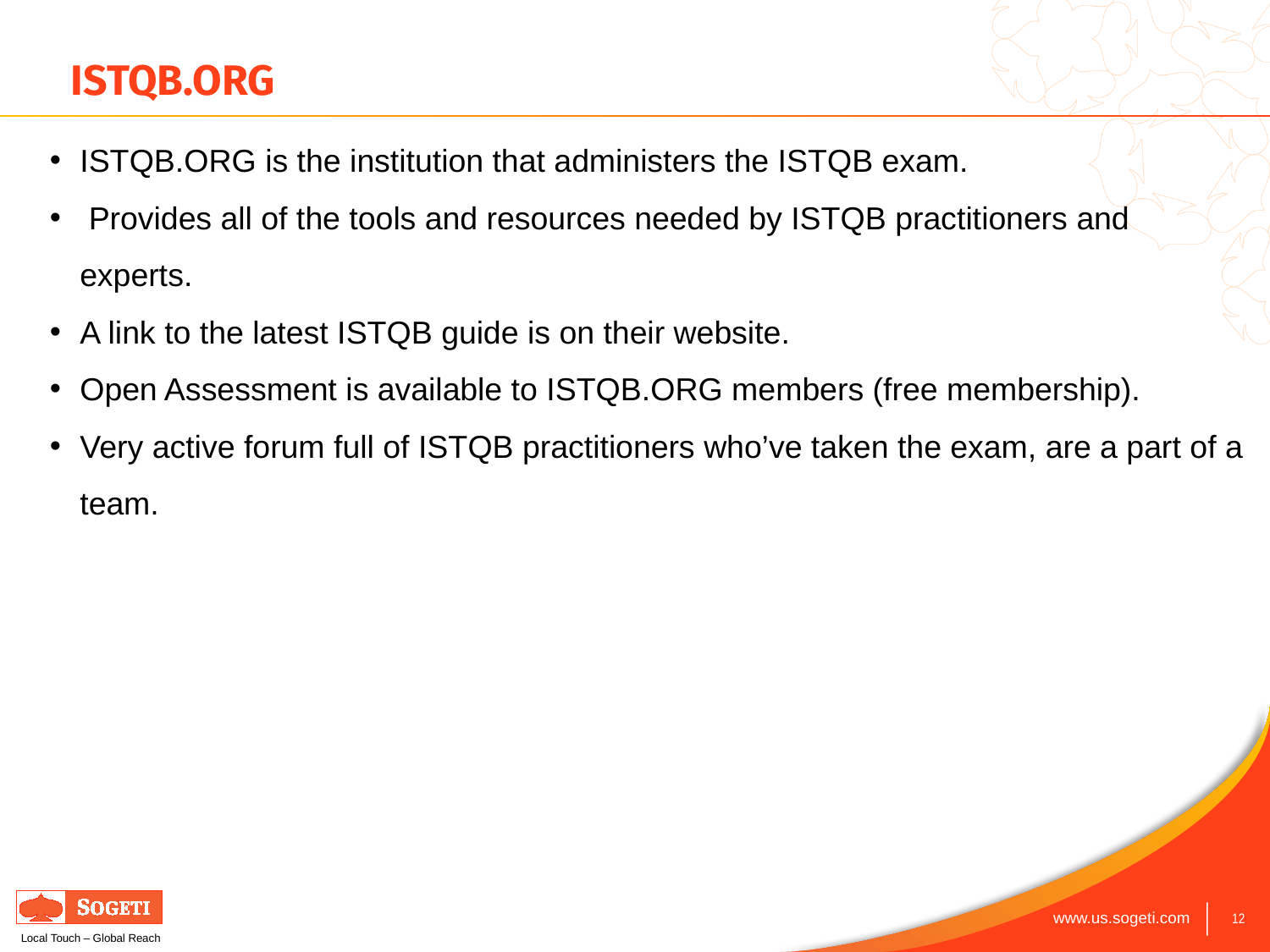

ISTQB.ORG
ISTQB.ORG is the institution that administers the ISTQB exam.
 Provides all of the tools and resources needed by ISTQB practitioners and experts.
A link to the latest ISTQB guide is on their website.
Open Assessment is available to ISTQB.ORG members (free membership).
Very active forum full of ISTQB practitioners who’ve taken the exam, are a part of a team.